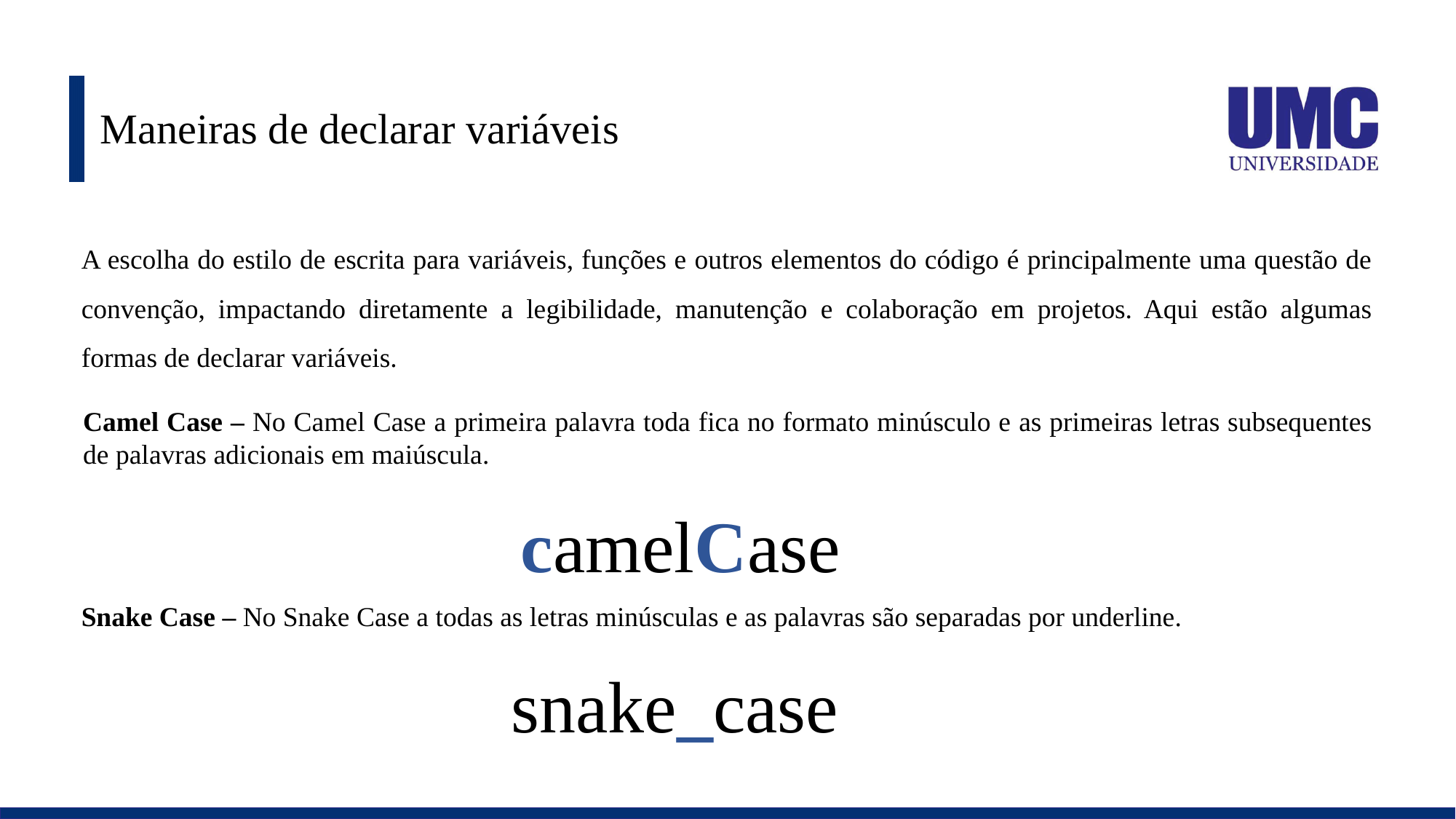

# Maneiras de declarar variáveis
A escolha do estilo de escrita para variáveis, funções e outros elementos do código é principalmente uma questão de convenção, impactando diretamente a legibilidade, manutenção e colaboração em projetos. Aqui estão algumas formas de declarar variáveis.
Camel Case – No Camel Case a primeira palavra toda fica no formato minúsculo e as primeiras letras subsequentes de palavras adicionais em maiúscula.
camelCase
Snake Case – No Snake Case a todas as letras minúsculas e as palavras são separadas por underline.
snake_case